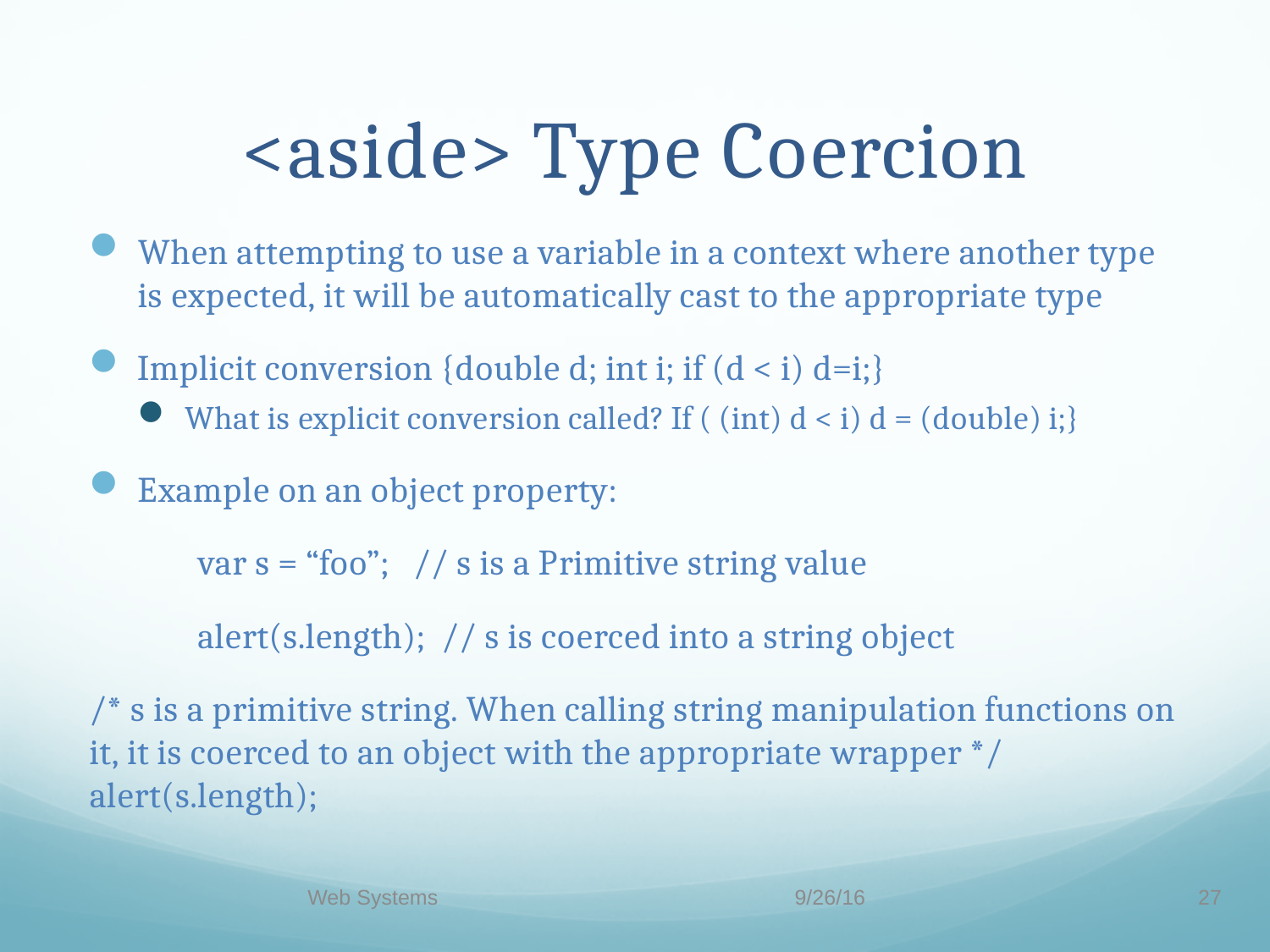

# <aside> Type Coercion
When attempting to use a variable in a context where another type is expected, it will be automatically cast to the appropriate type
Implicit conversion {double d; int i; if (d < i) d=i;}
What is explicit conversion called? If ( (int) d < i) d = (double) i;}
Example on an object property:
	var s = “foo”;   // s is a Primitive string value
	alert(s.length);  // s is coerced into a string object
/* s is a primitive string. When calling string manipulation functions on it, it is coerced to an object with the appropriate wrapper */ alert(s.length);
Web Systems
9/26/16
27